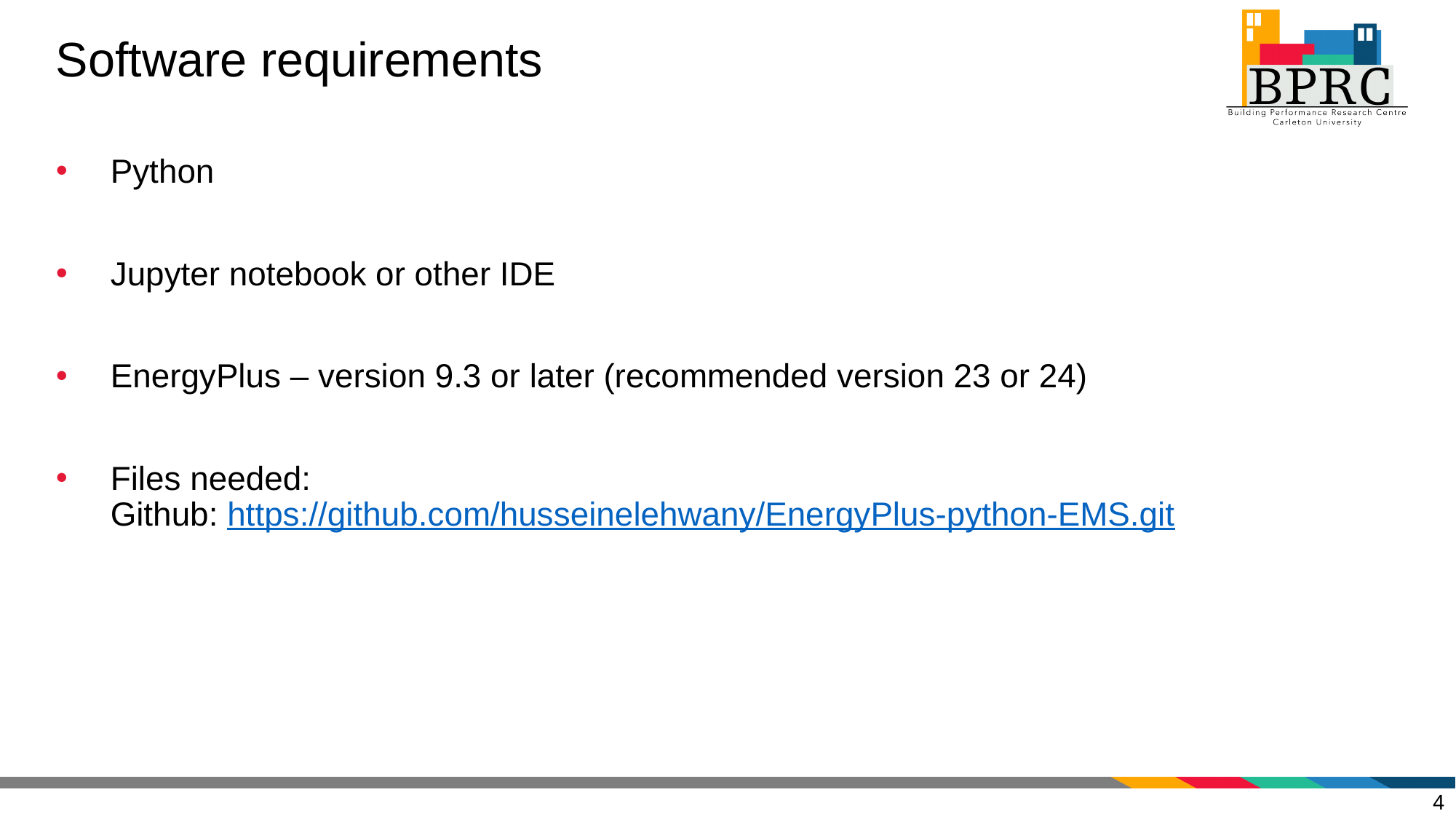

# Software requirements
Python

Jupyter notebook or other IDE

EnergyPlus – version 9.3 or later (recommended version 23 or 24)

Files needed:
Github: https://github.com/husseinelehwany/EnergyPlus-python-EMS.git